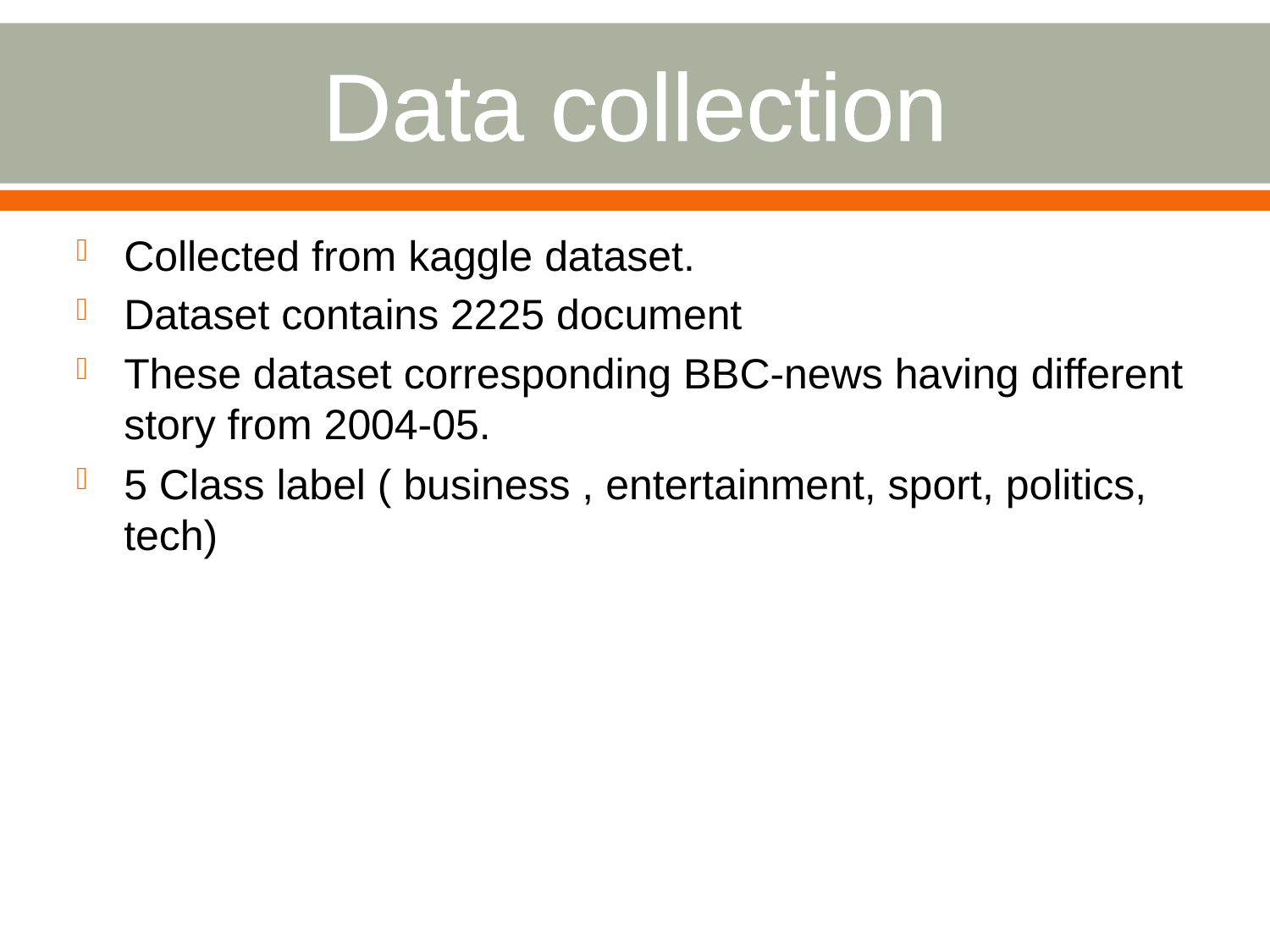

# Data collection
Collected from kaggle dataset.
Dataset contains 2225 document
These dataset corresponding BBC-news having different story from 2004-05.
5 Class label ( business , entertainment, sport, politics, tech)